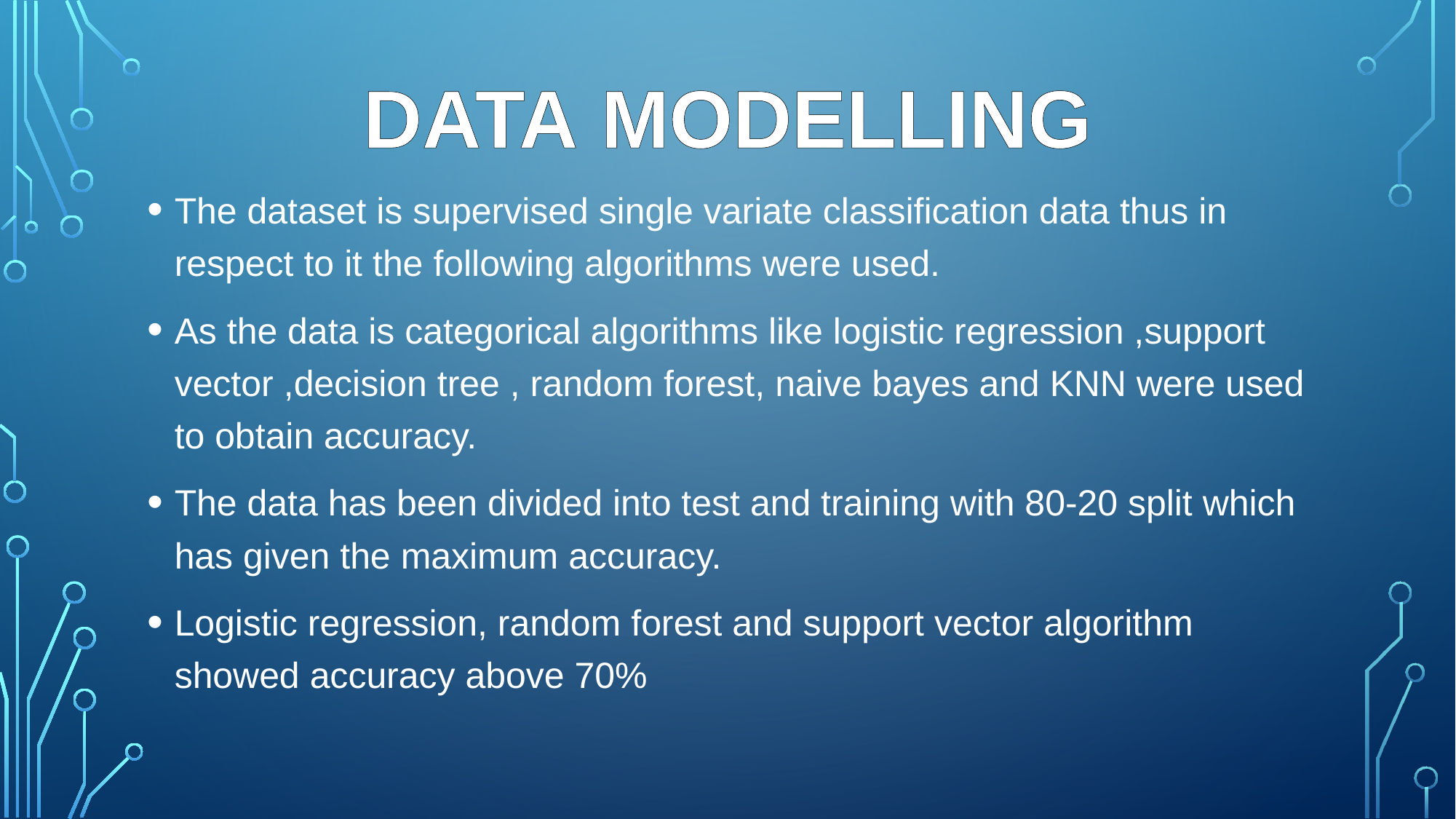

# DATA MODELLING
The dataset is supervised single variate classification data thus in respect to it the following algorithms were used.
As the data is categorical algorithms like logistic regression ,support vector ,decision tree , random forest, naive bayes and KNN were used to obtain accuracy.
The data has been divided into test and training with 80-20 split which has given the maximum accuracy.
Logistic regression, random forest and support vector algorithm showed accuracy above 70%